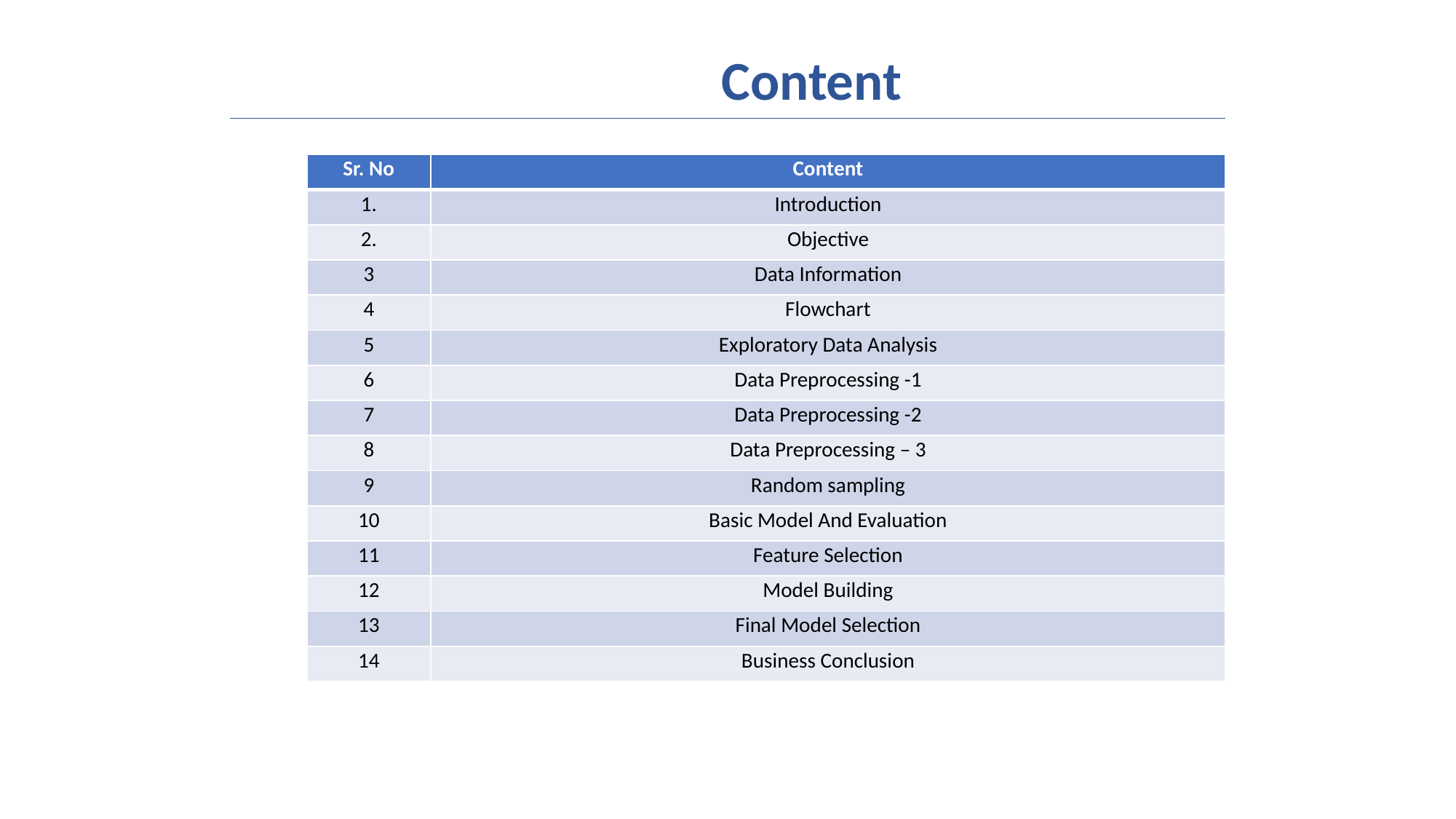

Content
| Sr. No | Content |
| --- | --- |
| 1. | Introduction |
| 2. | Objective |
| 3 | Data Information |
| 4 | Flowchart |
| 5 | Exploratory Data Analysis |
| 6 | Data Preprocessing -1 |
| 7 | Data Preprocessing -2 |
| 8 | Data Preprocessing – 3 |
| 9 | Random sampling |
| 10 | Basic Model And Evaluation |
| 11 | Feature Selection |
| 12 | Model Building |
| 13 | Final Model Selection |
| 14 | Business Conclusion |